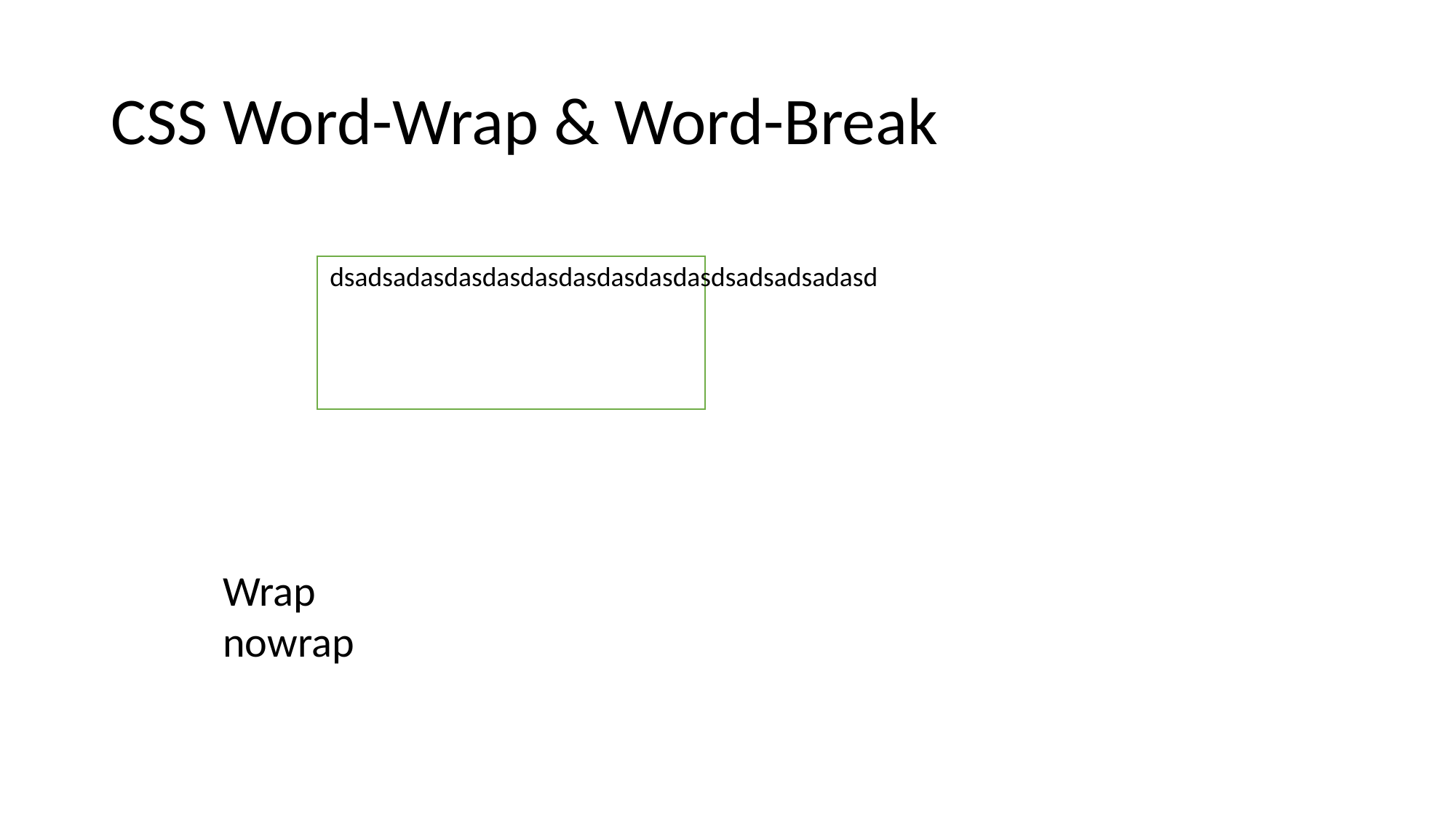

# CSS Word-Wrap & Word-Break
dsadsadasdasdasdasdasdasdasdasdsadsadsadasd

Wrap
nowrap